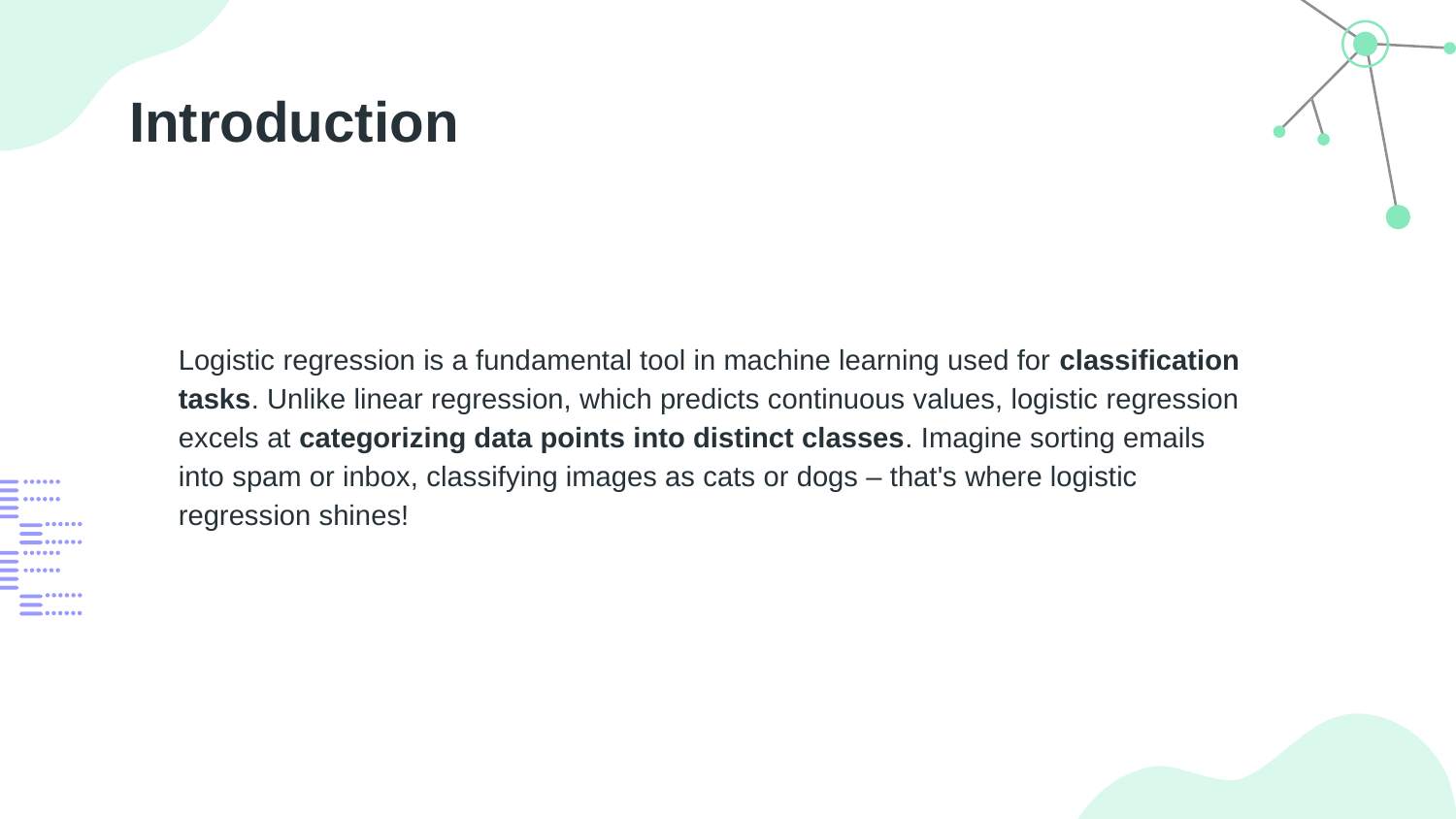

# Introduction
Logistic regression is a fundamental tool in machine learning used for classification tasks. Unlike linear regression, which predicts continuous values, logistic regression excels at categorizing data points into distinct classes. Imagine sorting emails into spam or inbox, classifying images as cats or dogs – that's where logistic regression shines!